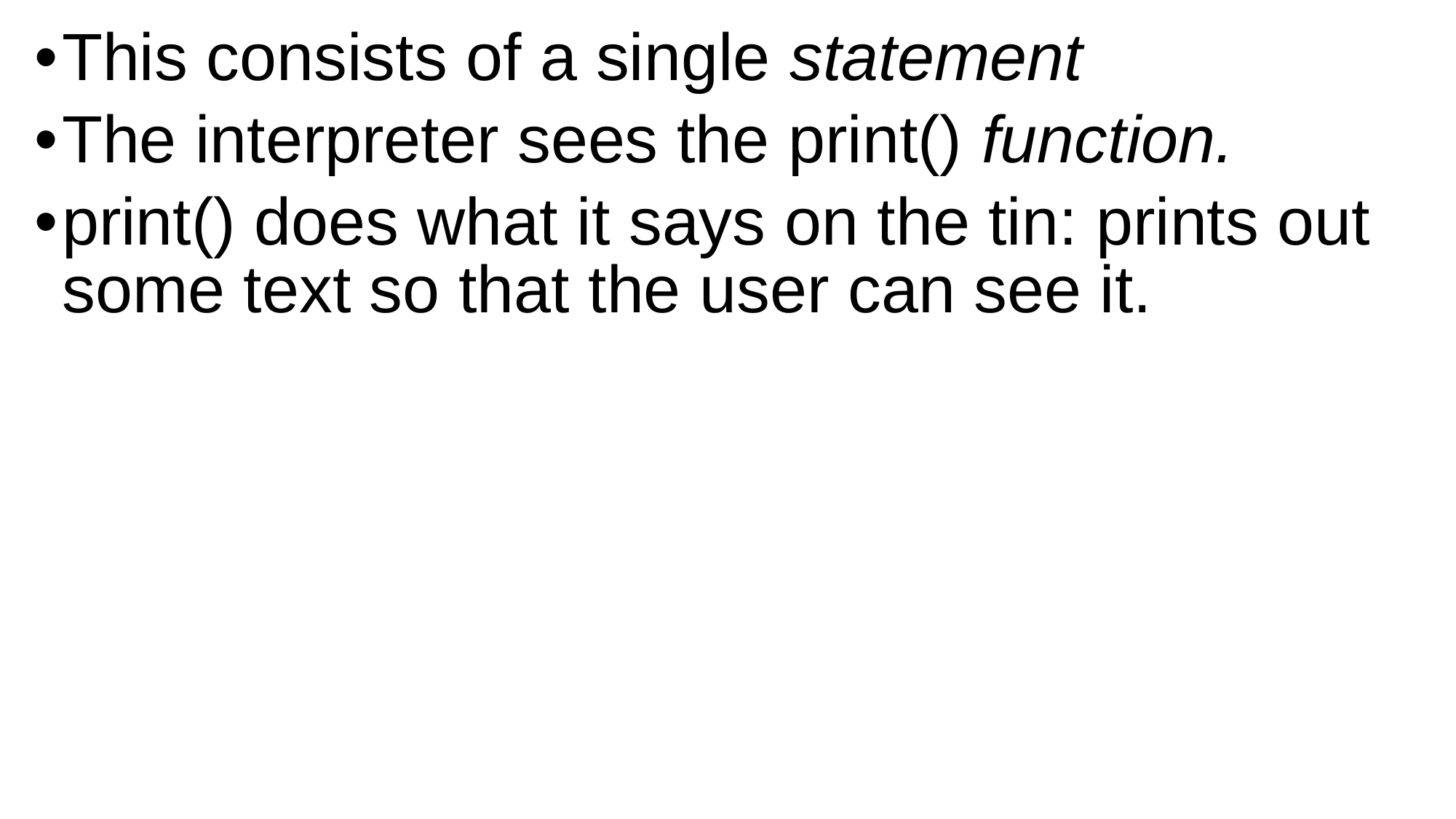

This consists of a single statement
The interpreter sees the print() function.
print() does what it says on the tin: prints out some text so that the user can see it.